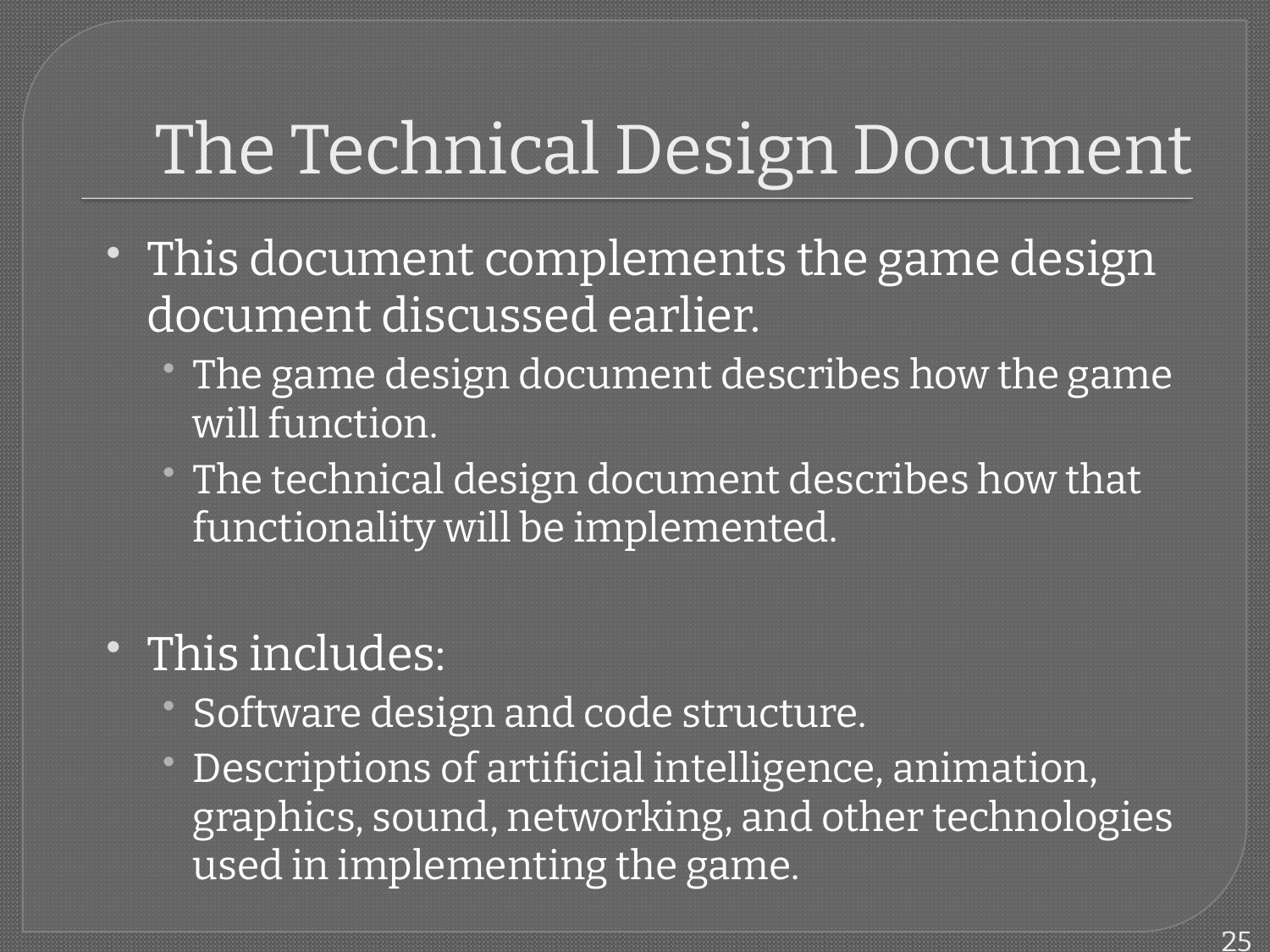

# The Technical Design Document
This document complements the game design document discussed earlier.
The game design document describes how the game will function.
The technical design document describes how that functionality will be implemented.

This includes:
Software design and code structure.
Descriptions of artificial intelligence, animation, graphics, sound, networking, and other technologies used in implementing the game.

25